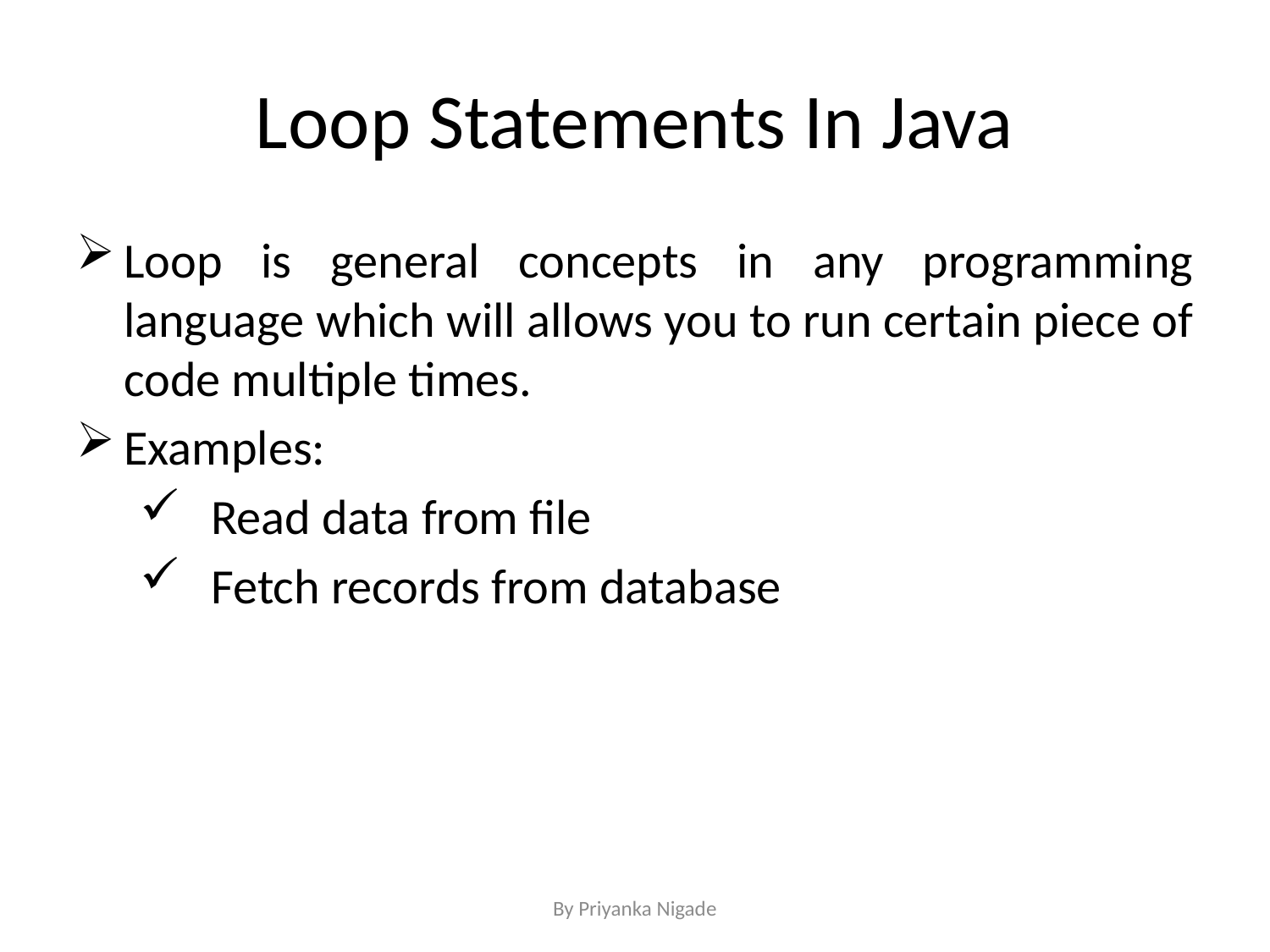

# Loop Statements In Java
Loop is general concepts in any programming language which will allows you to run certain piece of code multiple times.
Examples:
Read data from file
Fetch records from database
By Priyanka Nigade